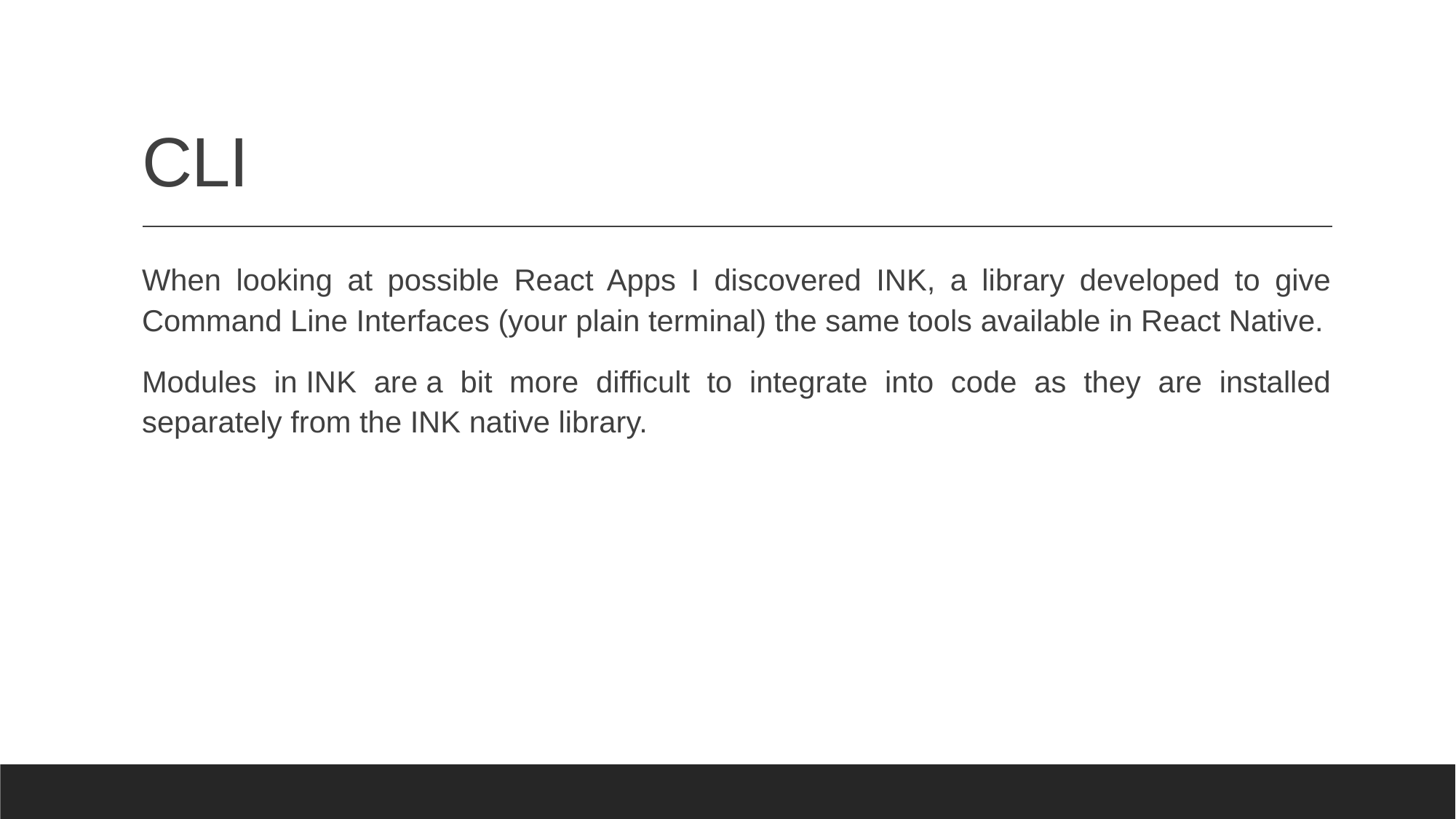

# CLI
When looking at possible React Apps I discovered INK, a library developed to give Command Line Interfaces (your plain terminal) the same tools available in React Native.
Modules in INK are a bit more difficult to integrate into code as they are installed separately from the INK native library.